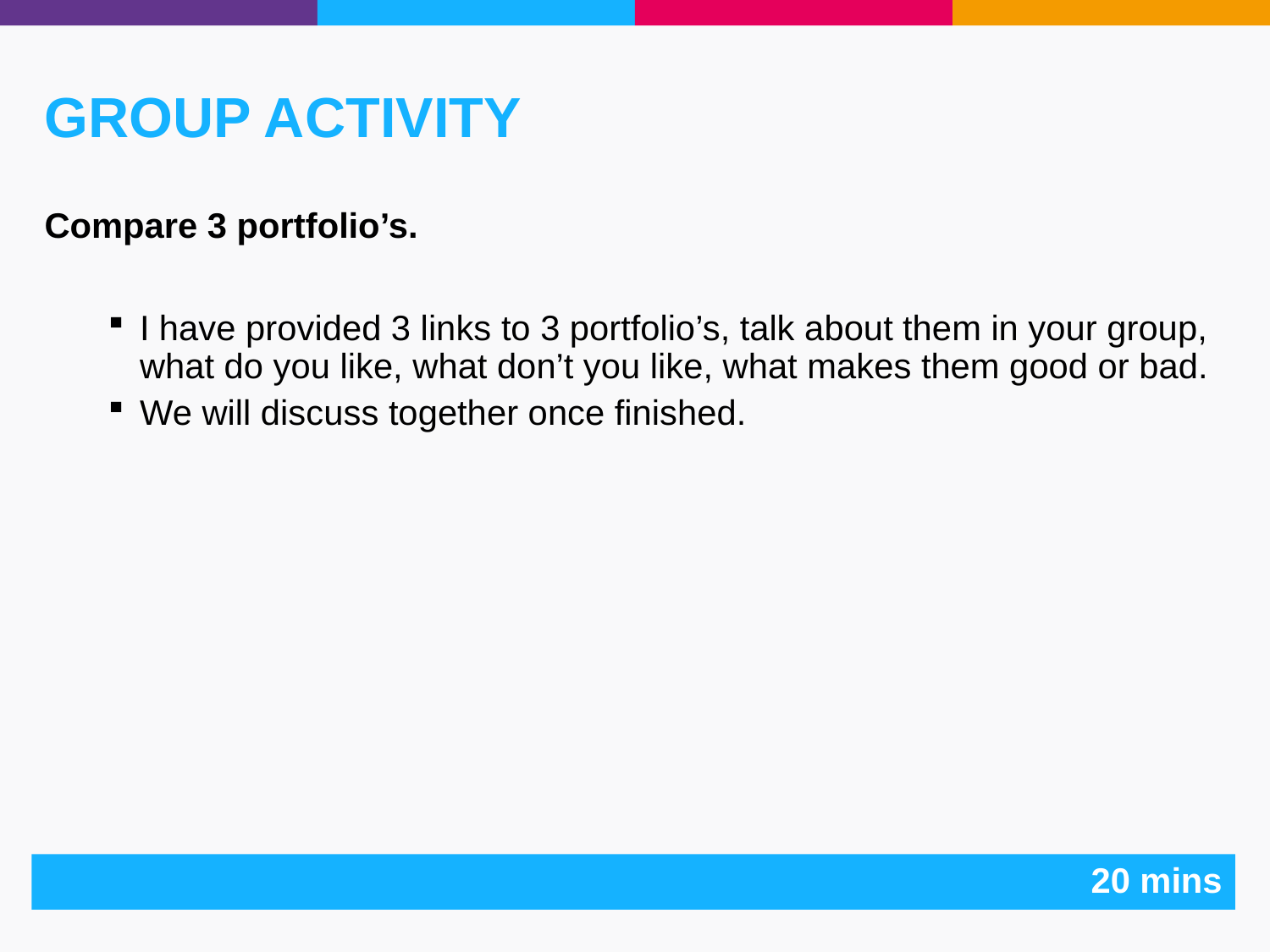

# GROUP ACTIVITY
Compare 3 portfolio’s.

I have provided 3 links to 3 portfolio’s, talk about them in your group, what do you like, what don’t you like, what makes them good or bad.
We will discuss together once finished.
20 mins